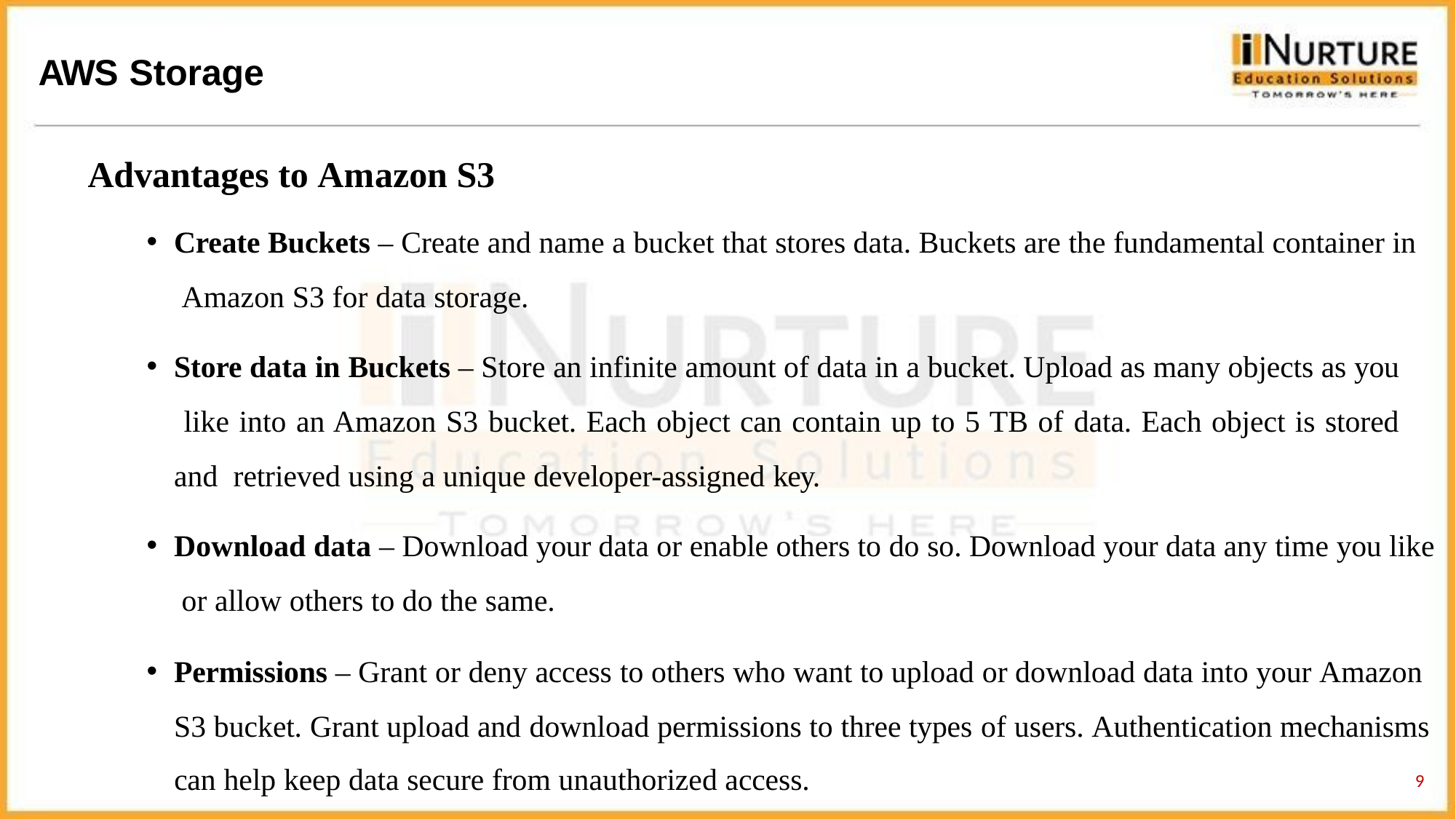

# AWS Storage
Advantages to Amazon S3
Create Buckets – Create and name a bucket that stores data. Buckets are the fundamental container in  Amazon S3 for data storage.
Store data in Buckets – Store an infinite amount of data in a bucket. Upload as many objects as you  like into an Amazon S3 bucket. Each object can contain up to 5 TB of data. Each object is stored and  retrieved using a unique developer-assigned key.
Download data – Download your data or enable others to do so. Download your data any time you like  or allow others to do the same.

Permissions – Grant or deny access to others who want to upload or download data into your Amazon
S3 bucket. Grant upload and download permissions to three types of users. Authentication mechanisms
can help keep data secure from unauthorized access.
9